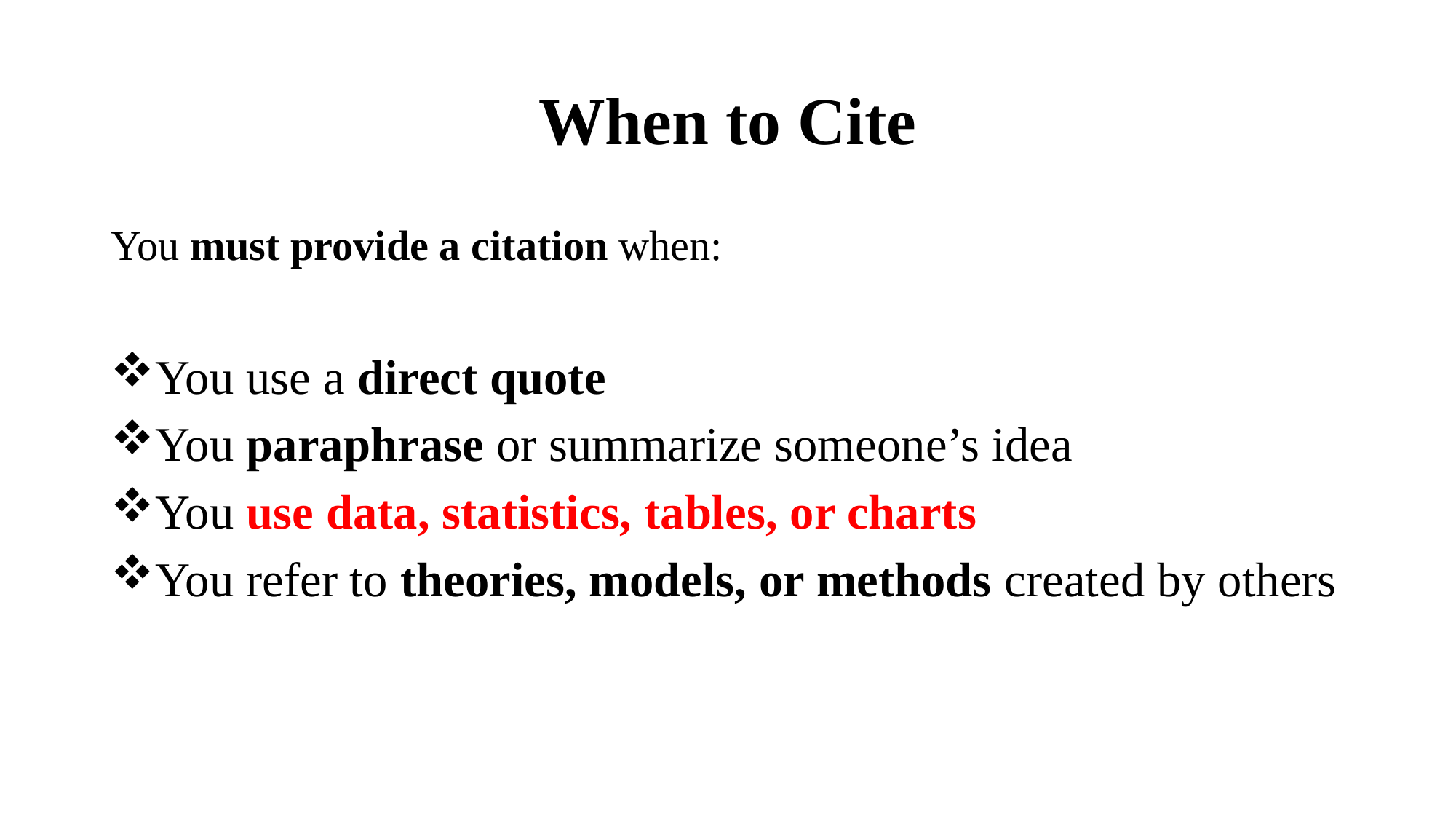

# When to Cite
You must provide a citation when:

You use a direct quote
You paraphrase or summarize someone’s idea
You use data, statistics, tables, or charts
You refer to theories, models, or methods created by others